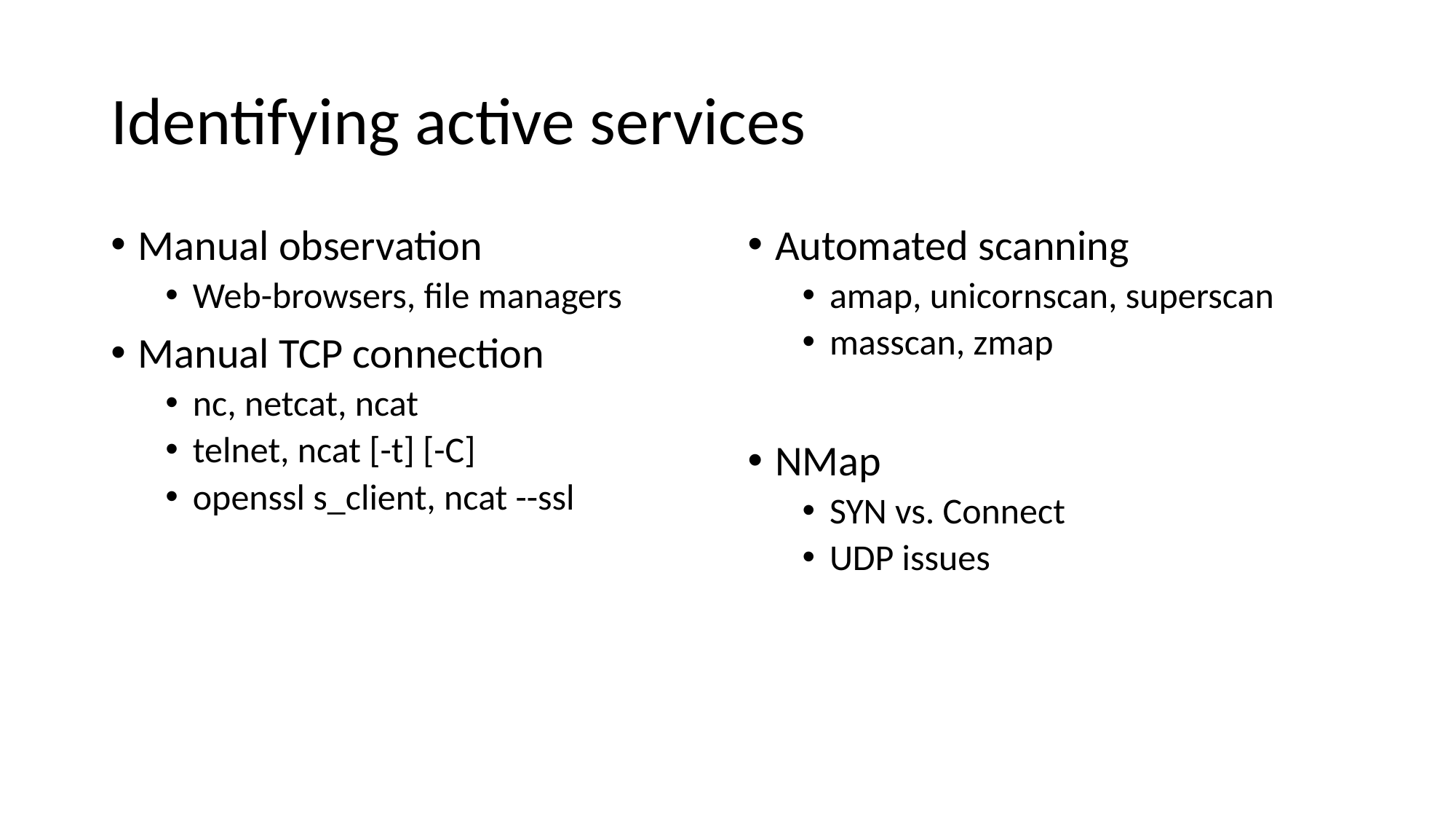

# Identifying active services
Manual observation
Web-browsers, file managers
Manual TCP connection
nc, netcat, ncat
telnet, ncat [-t] [-C]
openssl s_client, ncat --ssl
Automated scanning
amap, unicornscan, superscan
masscan, zmap

NMap
SYN vs. Connect
UDP issues